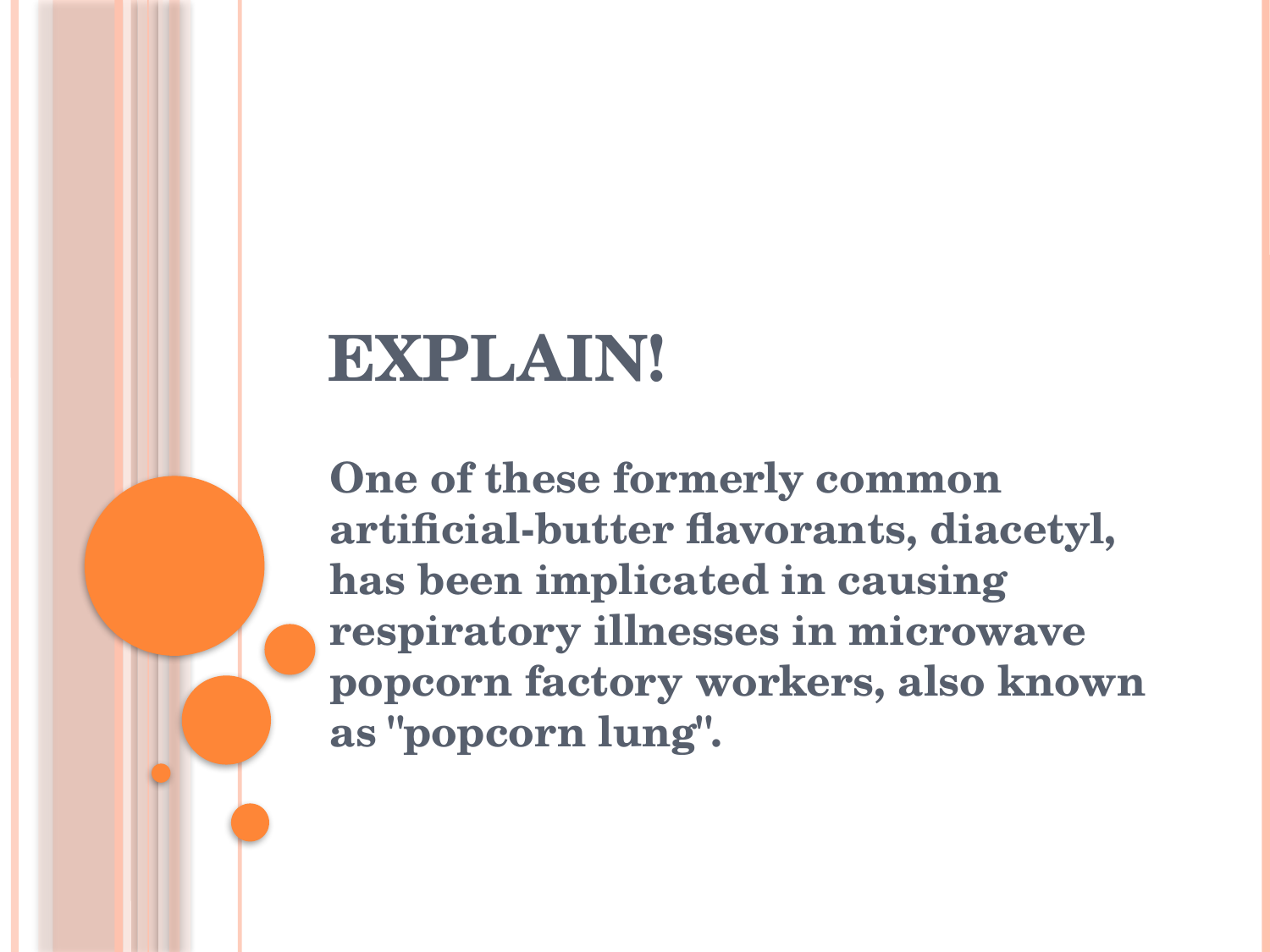

# explain!
One of these formerly common artificial-butter flavorants, diacetyl, has been implicated in causing respiratory illnesses in microwave popcorn factory workers, also known as "popcorn lung".